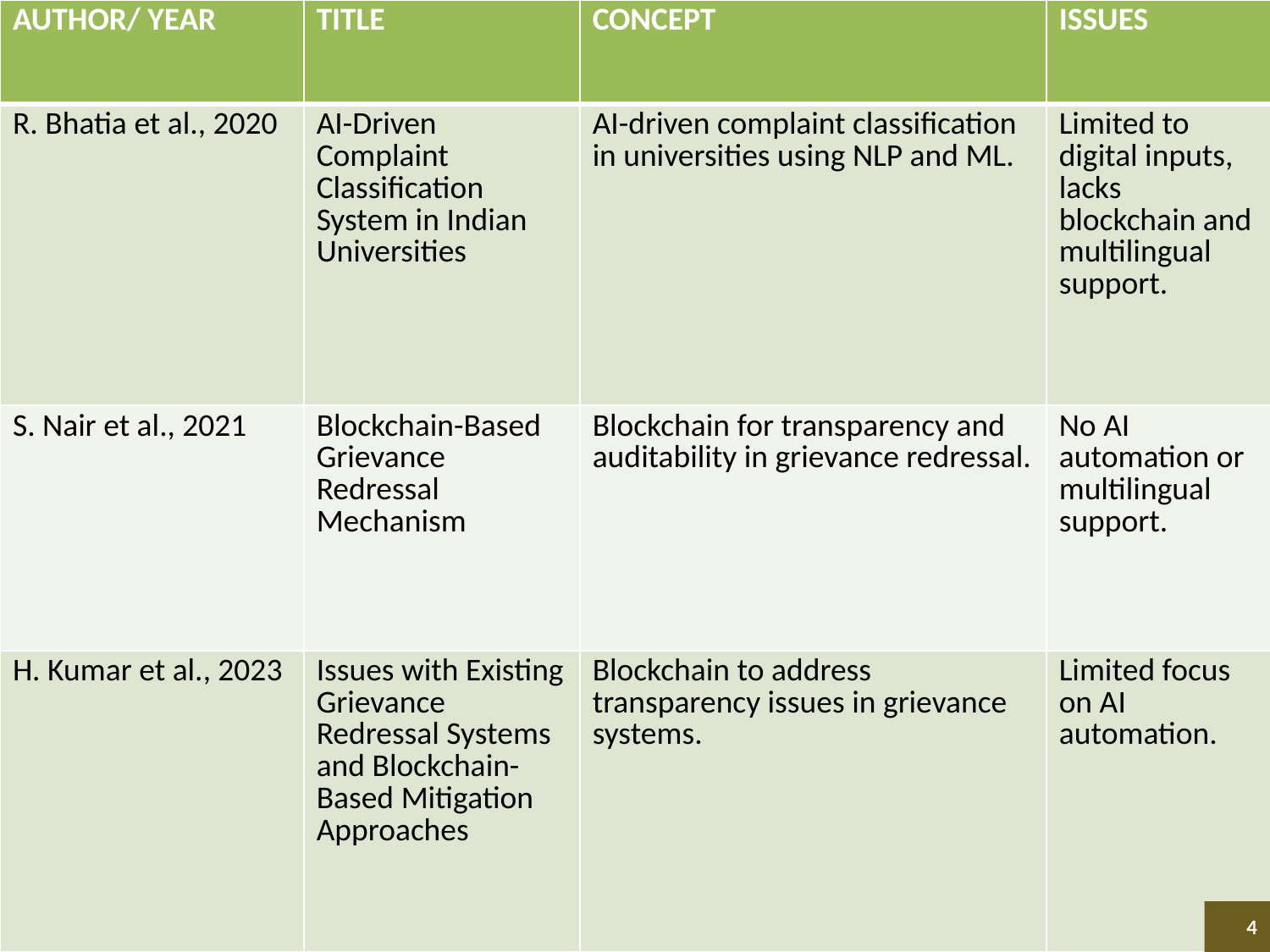

| AUTHOR/ YEAR | TITLE | CONCEPT | ISSUES |
| --- | --- | --- | --- |
| R. Bhatia et al., 2020 | AI-Driven Complaint Classification System in Indian Universities | AI-driven complaint classification in universities using NLP and ML. | Limited to digital inputs, lacks blockchain and multilingual support. |
| S. Nair et al., 2021 | Blockchain-Based Grievance Redressal Mechanism | Blockchain for transparency and auditability in grievance redressal. | No AI automation or multilingual support. |
| H. Kumar et al., 2023 | Issues with Existing Grievance Redressal Systems and Blockchain-Based Mitigation Approaches | Blockchain to address transparency issues in grievance systems. | Limited focus on AI automation. |
4